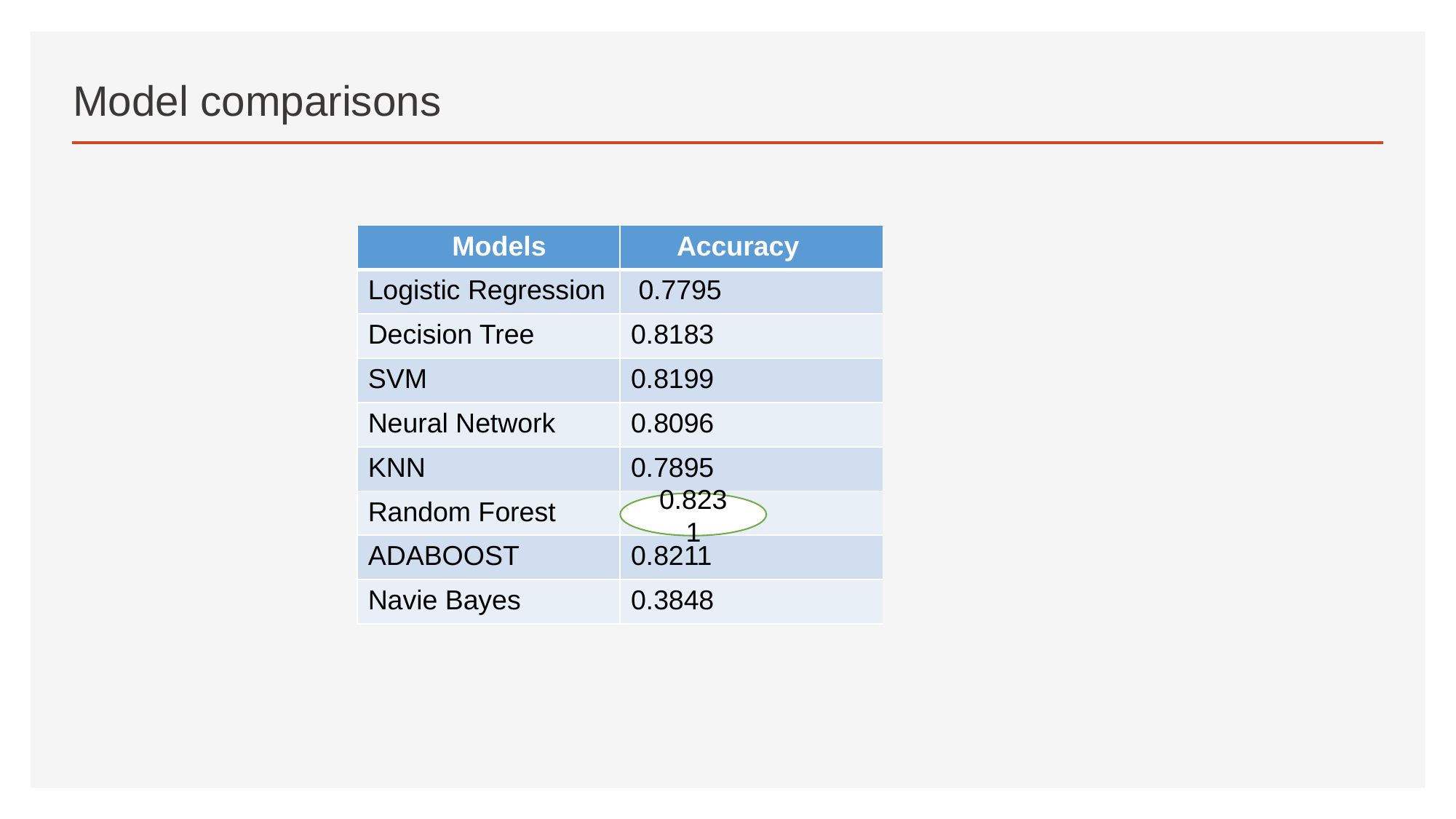

# Model comparisons
| Models | Accuracy |
| --- | --- |
| Logistic Regression | 0.7795 |
| Decision Tree | 0.8183 |
| SVM | 0.8199 |
| Neural Network | 0.8096 |
| KNN | 0.7895 |
| Random Forest |  |
| ADABOOST | 0.8211 |
| Navie Bayes | 0.3848 |
0.8231